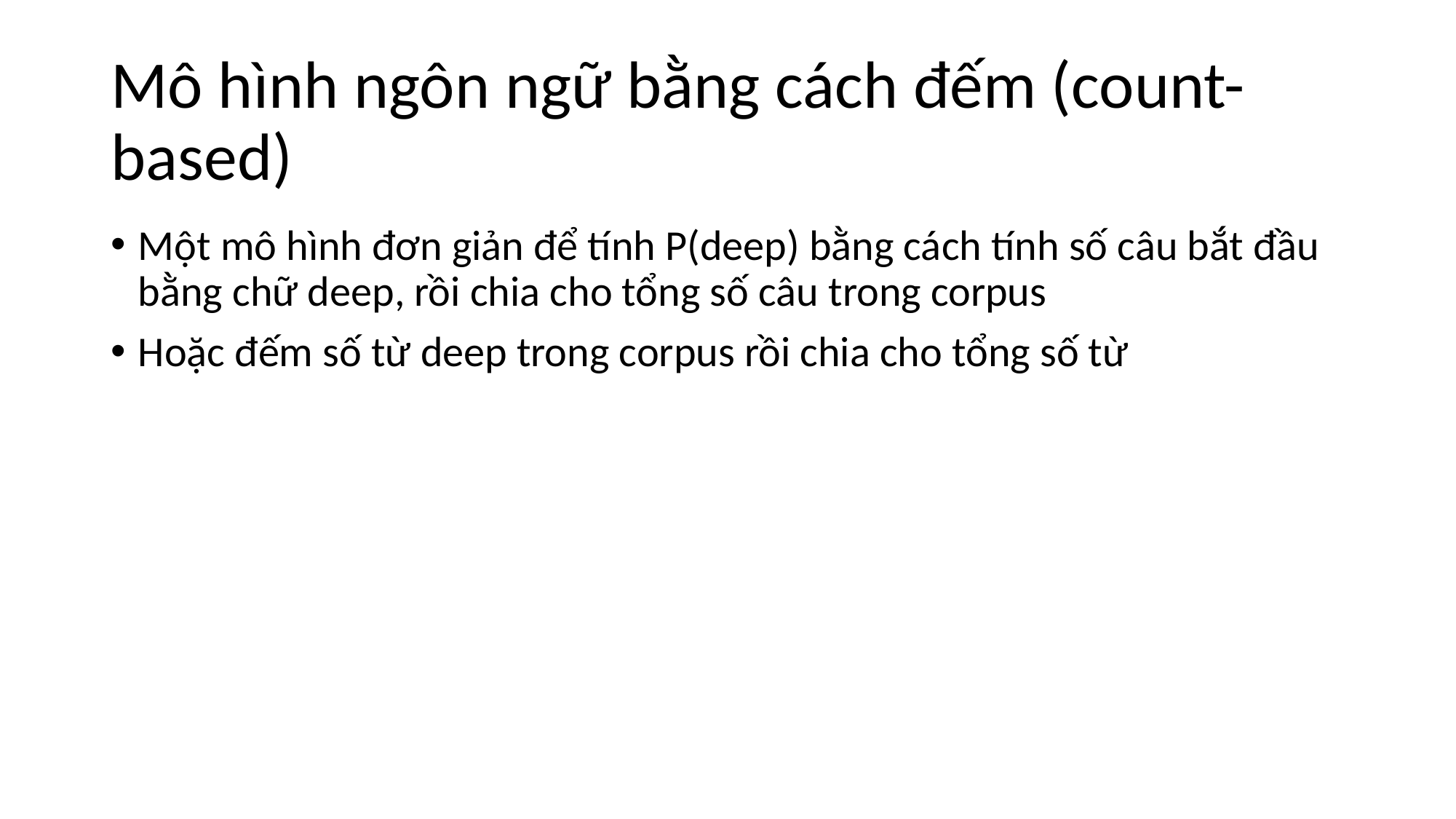

# Mô hình ngôn ngữ bằng cách đếm (count-based)
Một mô hình đơn giản để tính P(deep) bằng cách tính số câu bắt đầu bằng chữ deep, rồi chia cho tổng số câu trong corpus
Hoặc đếm số từ deep trong corpus rồi chia cho tổng số từ